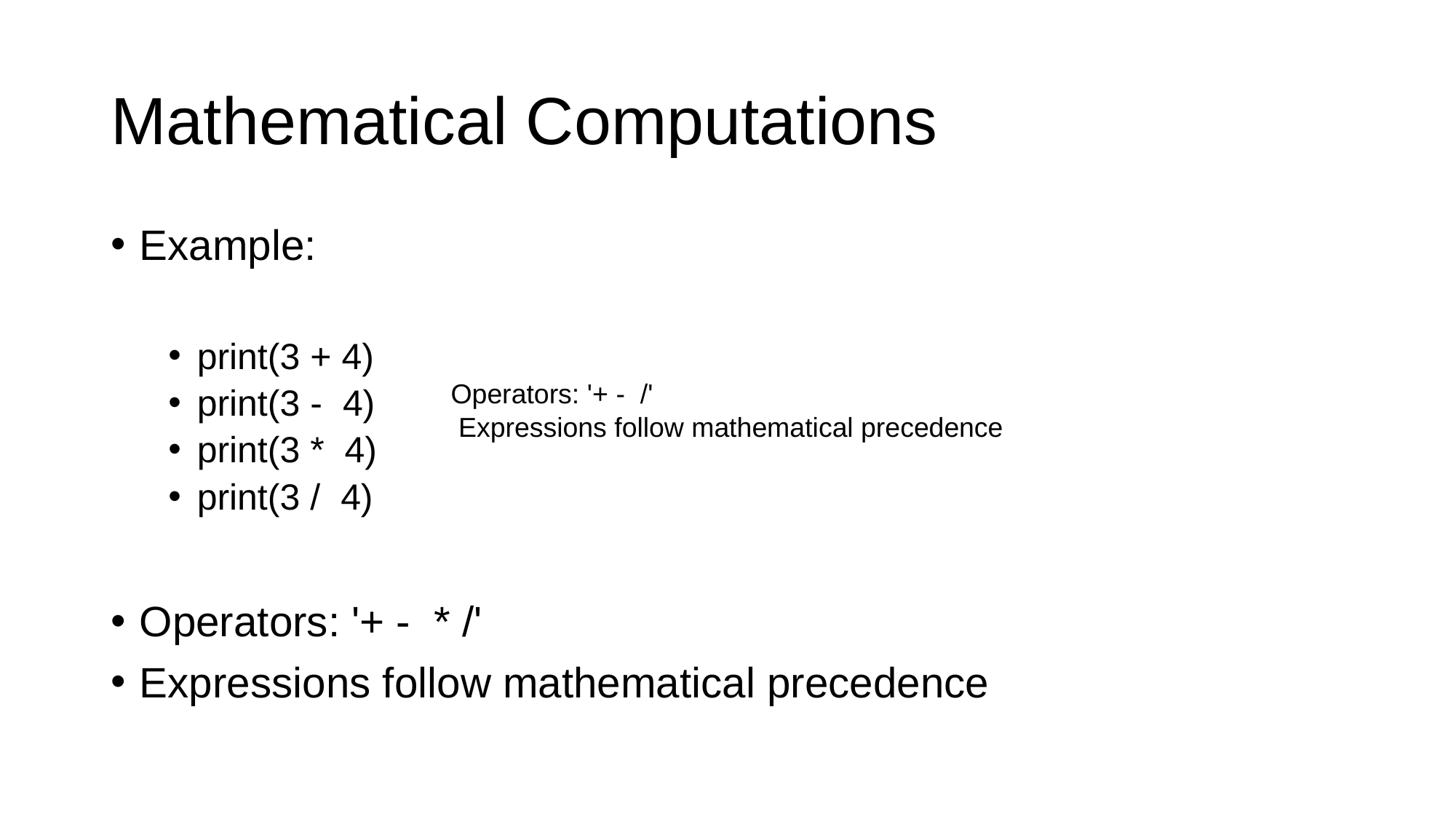

# Mathematical Computations
Example:

print(3 + 4)
print(3 -  4)
print(3 *  4)
print(3 /  4)

Operators: '+ -  * /'
Expressions follow mathematical precedence

Operators: '+ -  /'
 Expressions follow mathematical precedence